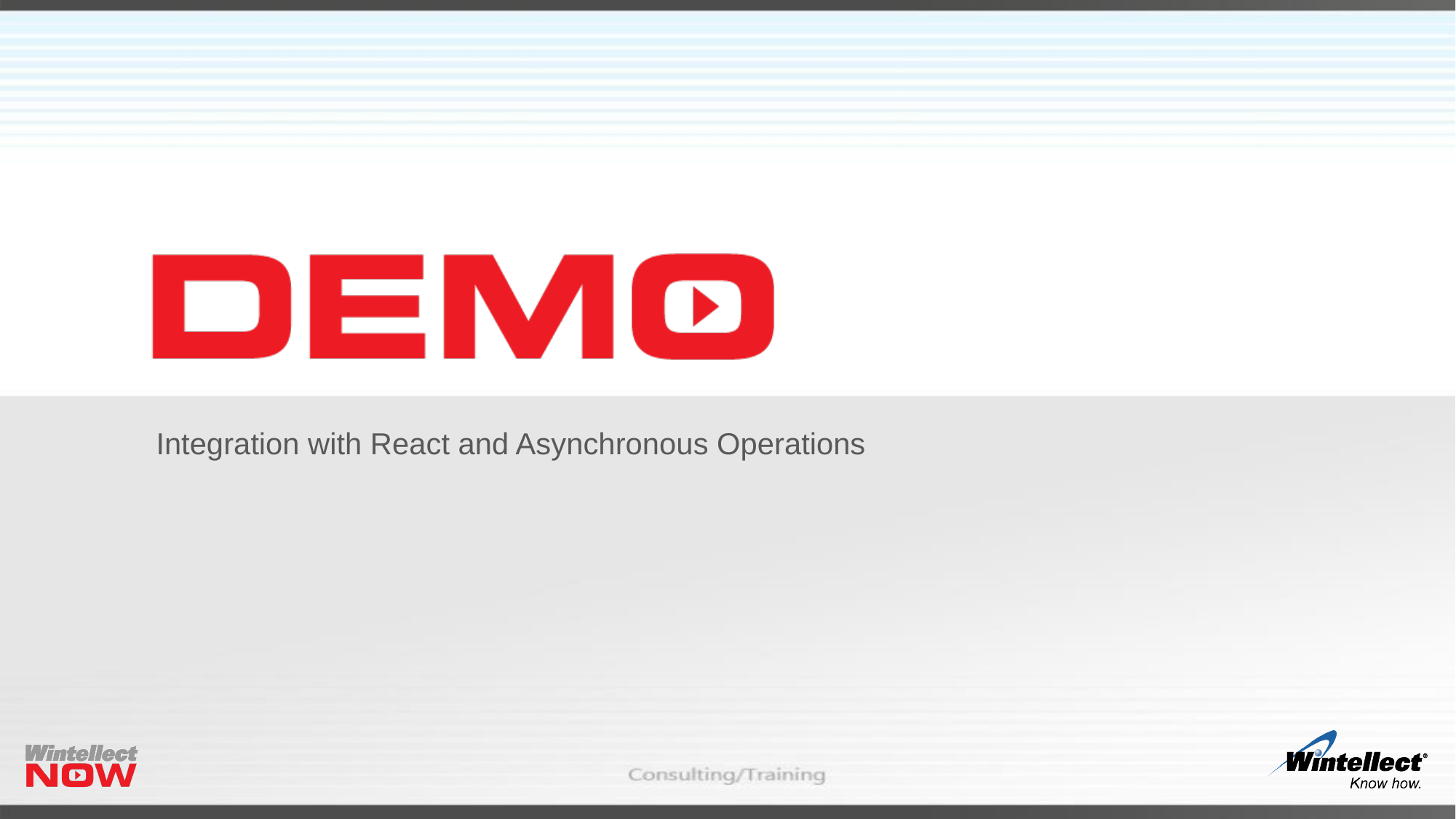

# Integration with React and Asynchronous Operations